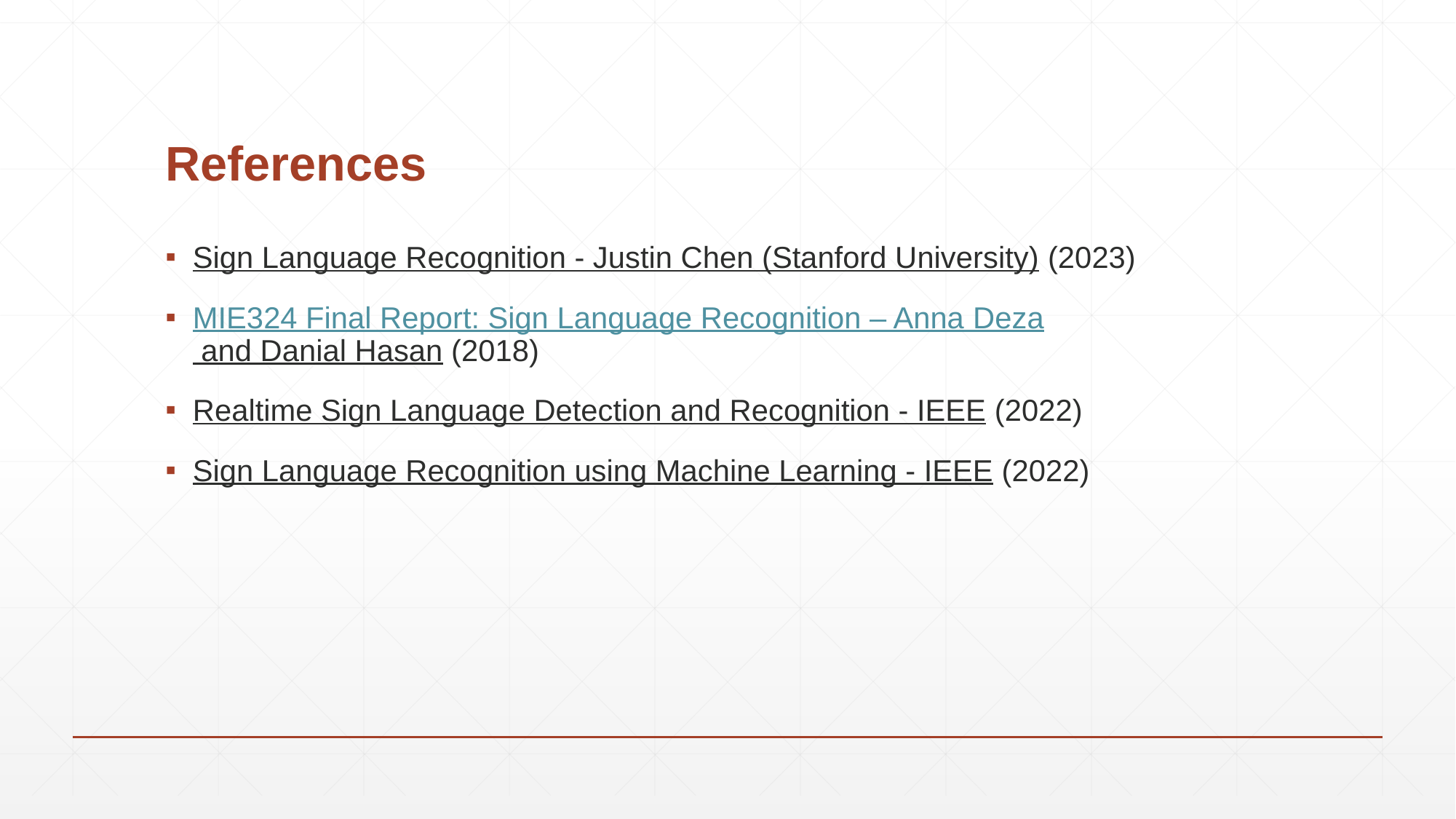

# References
Sign Language Recognition - Justin Chen (Stanford University) (2023)
MIE324 Final Report: Sign Language Recognition – Anna Deza and Danial Hasan (2018)
Realtime Sign Language Detection and Recognition - IEEE (2022)
Sign Language Recognition using Machine Learning - IEEE (2022)